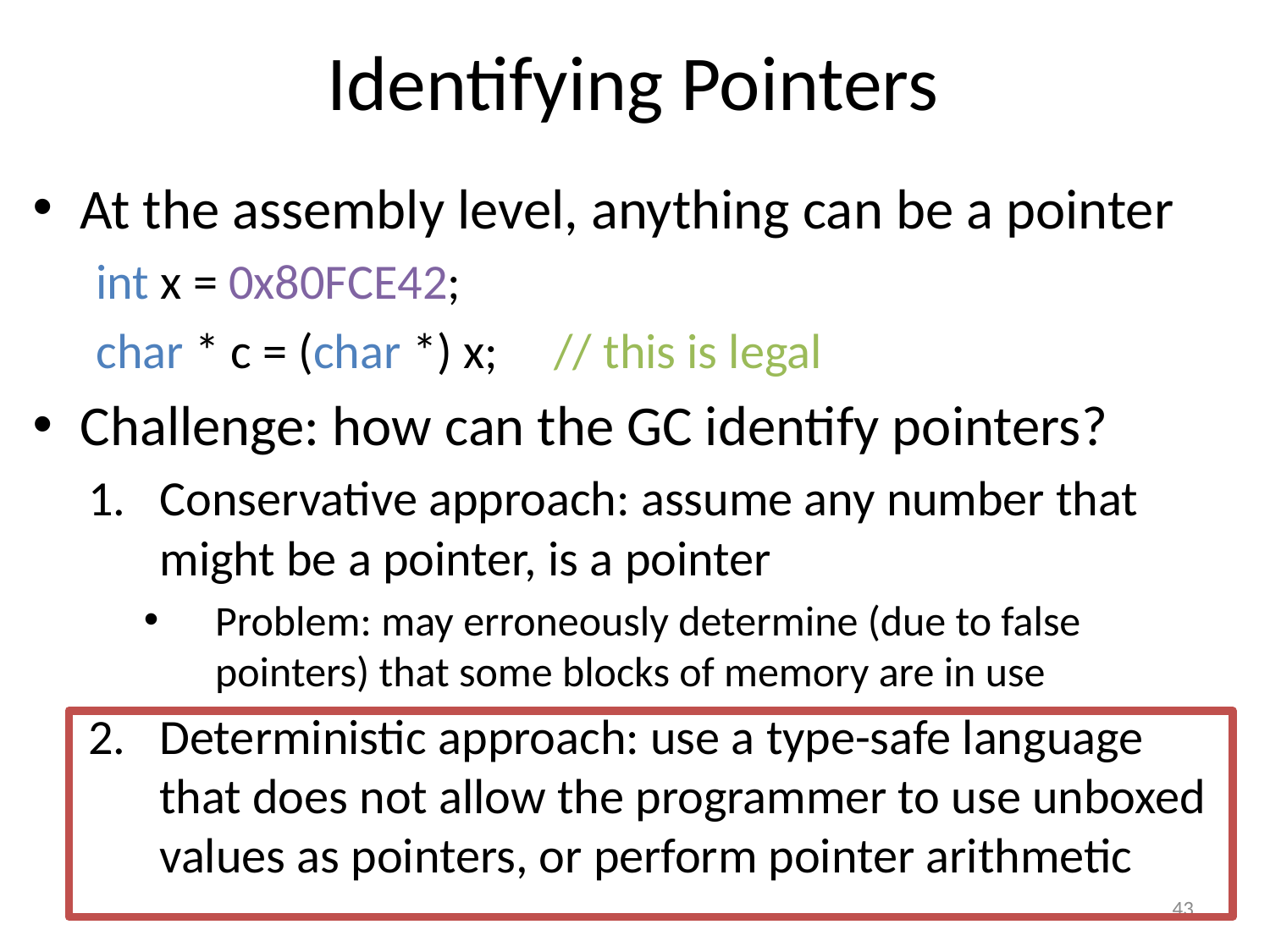

# Identifying Pointers
At the assembly level, anything can be a pointer
int x = 0x80FCE42;
char * c = (char *) x;     // this is legal
Challenge: how can the GC identify pointers?
Conservative approach: assume any number that might be a pointer, is a pointer
Problem: may erroneously determine (due to false pointers) that some blocks of memory are in use
Deterministic approach: use a type-safe language that does not allow the programmer to use unboxed values as pointers, or perform pointer arithmetic

43